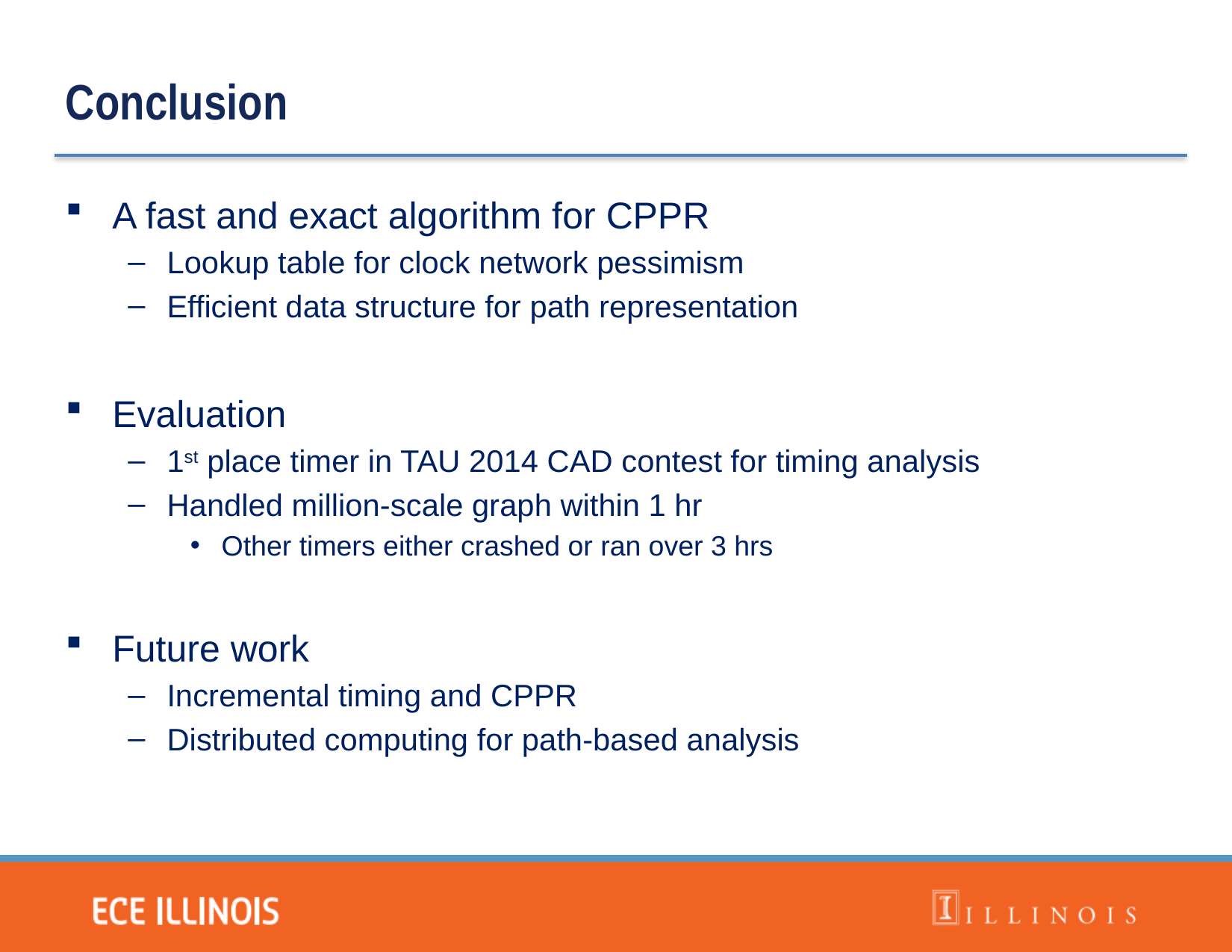

Conclusion
A fast and exact algorithm for CPPR
Lookup table for clock network pessimism
Efficient data structure for path representation

Evaluation
1st place timer in TAU 2014 CAD contest for timing analysis
Handled million-scale graph within 1 hr
Other timers either crashed or ran over 3 hrs

Future work
Incremental timing and CPPR
Distributed computing for path-based analysis